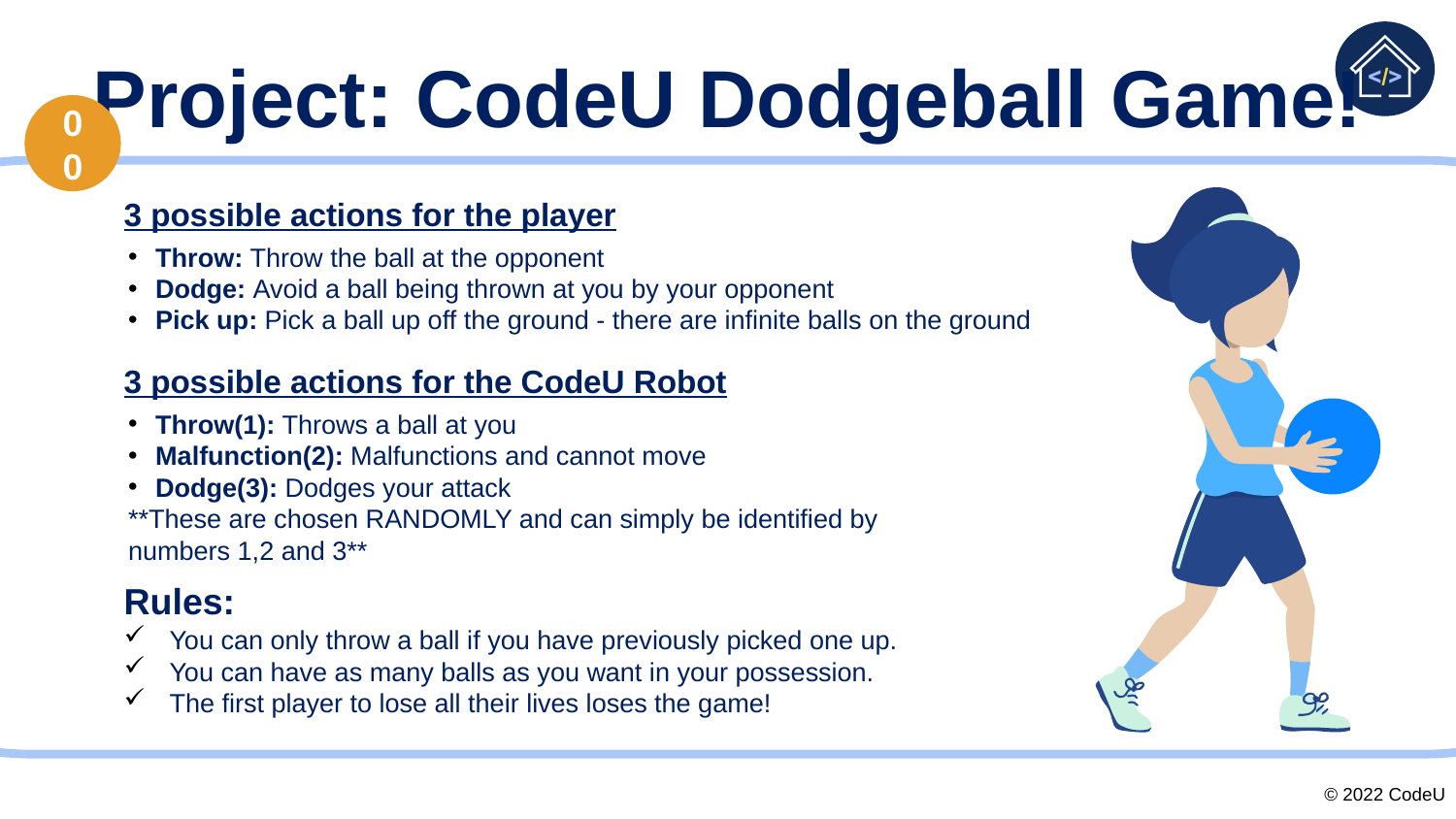

# Project: CodeU Dodgeball Game!
00

3 possible actions for the player
Throw: Throw the ball at the opponent
Dodge: Avoid a ball being thrown at you by your opponent
Pick up: Pick a ball up off the ground - there are infinite balls on the ground
3 possible actions for the CodeU Robot
Throw(1): Throws a ball at you
Malfunction(2): Malfunctions and cannot move
Dodge(3): Dodges your attack
**These are chosen RANDOMLY and can simply be identified by numbers 1,2 and 3**
Rules:
You can only throw a ball if you have previously picked one up.
You can have as many balls as you want in your possession.
The first player to lose all their lives loses the game!